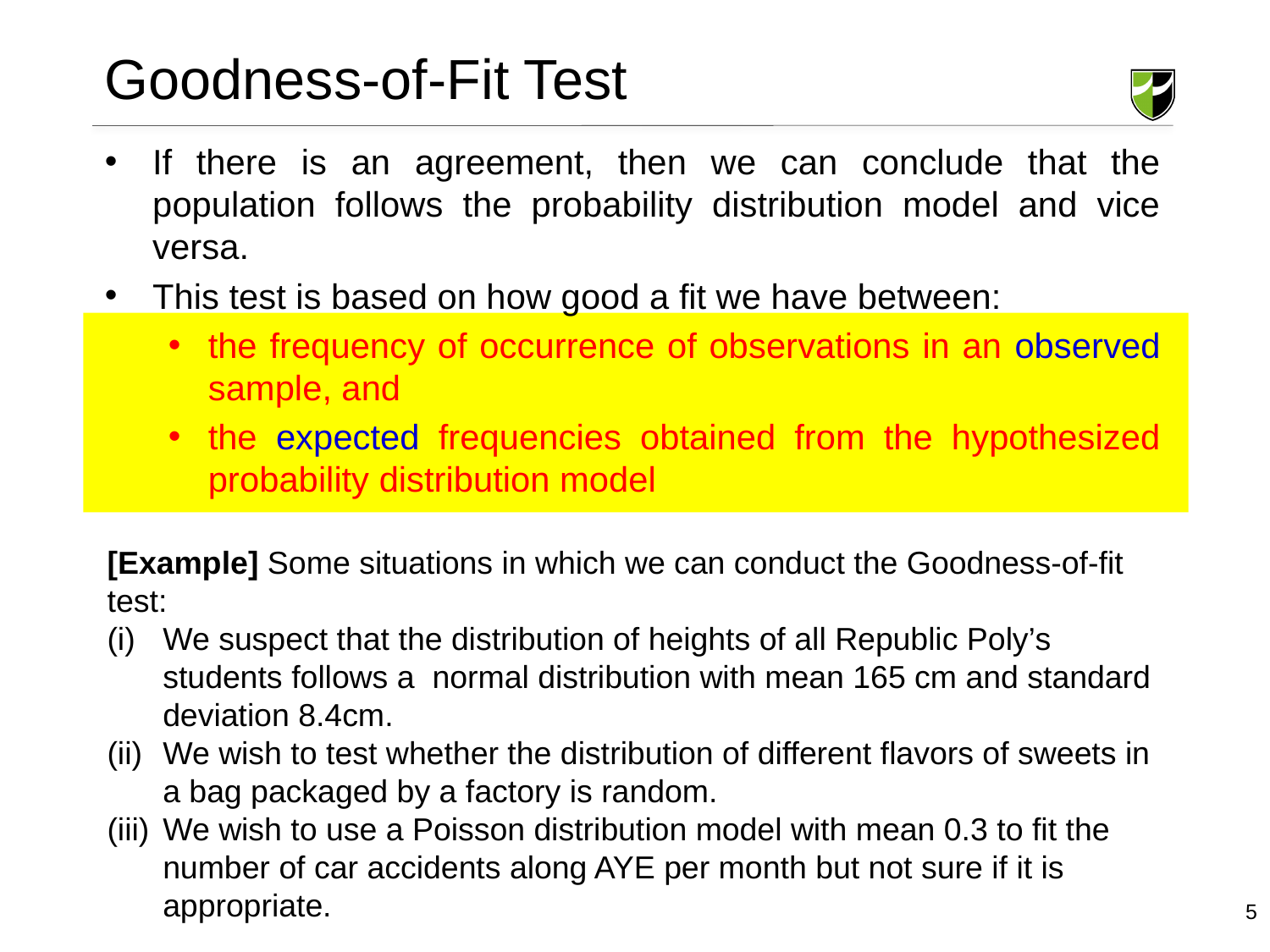

# Goodness-of-Fit Test
If there is an agreement, then we can conclude that the population follows the probability distribution model and vice versa.
This test is based on how good a fit we have between:
the frequency of occurrence of observations in an observed sample, and
the expected frequencies obtained from the hypothesized probability distribution model

[Example] Some situations in which we can conduct the Goodness-of-fit test:
We suspect that the distribution of heights of all Republic Poly’s students follows a  normal distribution with mean 165 cm and standard deviation 8.4cm.
We wish to test whether the distribution of different flavors of sweets in a bag packaged by a factory is random.
We wish to use a Poisson distribution model with mean 0.3 to fit the number of car accidents along AYE per month but not sure if it is appropriate.
5